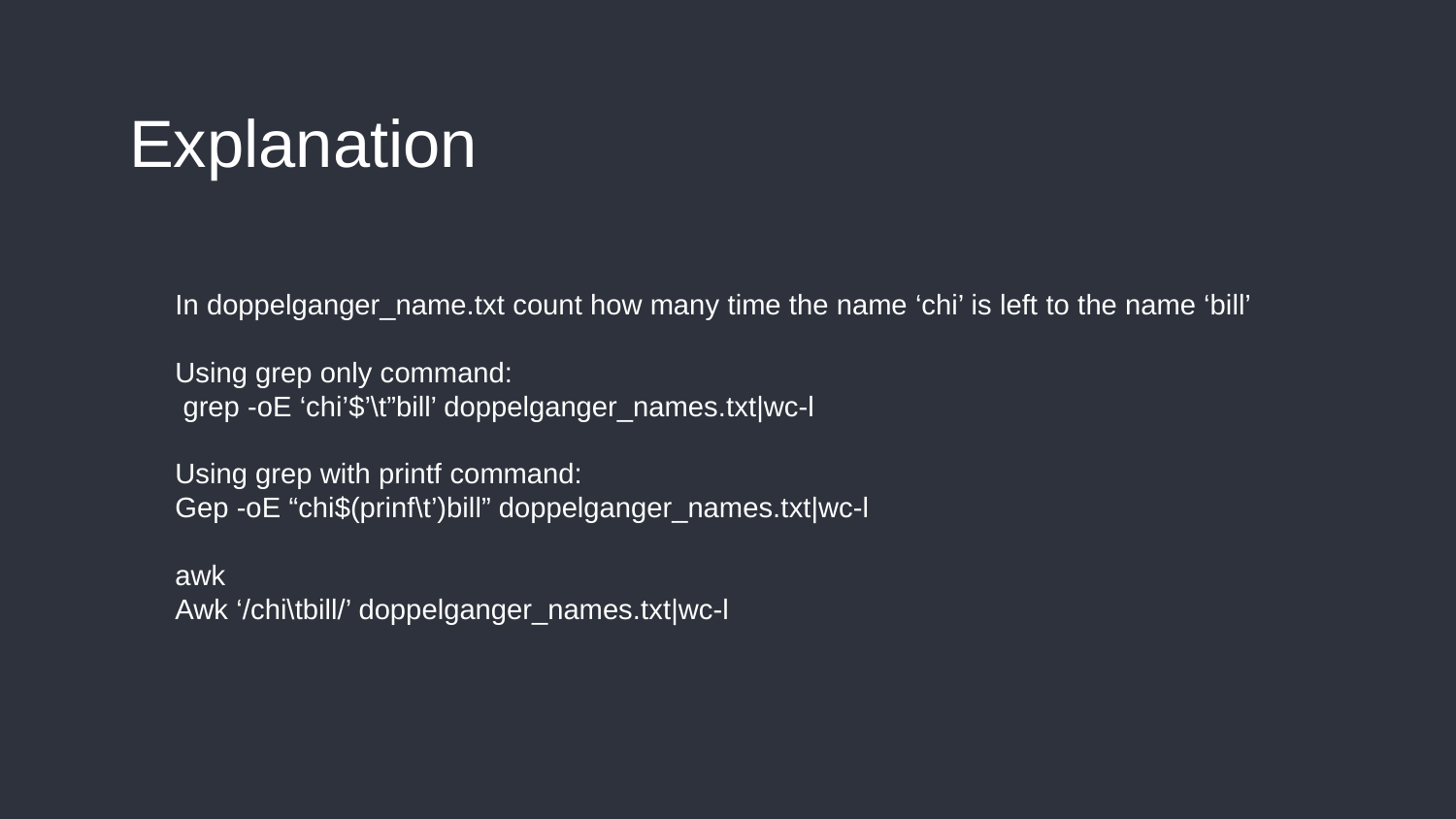

# Explanation
In doppelganger_name.txt count how many time the name ‘chi’ is left to the name ‘bill’

Using grep only command:
 grep -oE ‘chi’$’\t”bill’ doppelganger_names.txt|wc-l

Using grep with printf command:
Gep -oE “chi$(prinf\t’)bill” doppelganger_names.txt|wc-l

awk
Awk ‘/chi\tbill/’ doppelganger_names.txt|wc-l